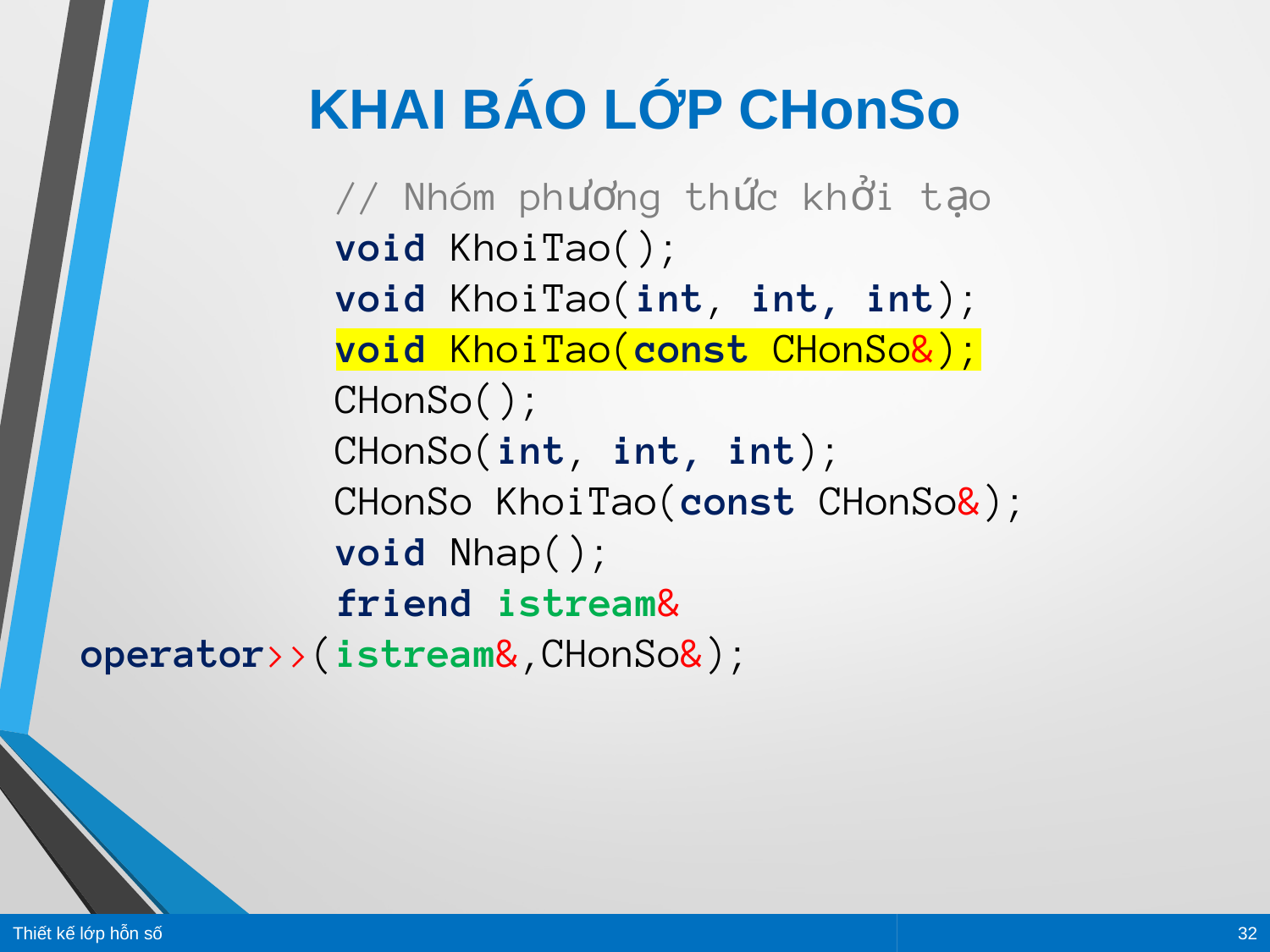

KHAI BÁO LỚP CHonSo
		// Nhóm phương thức khởi tạo
		void KhoiTao();
		void KhoiTao(int, int, int);
		void KhoiTao(const CHonSo&);
		CHonSo();
		CHonSo(int, int, int);
		CHonSo KhoiTao(const CHonSo&);
		void Nhap();
		friend istream& operator>>(istream&,CHonSo&);
Thiết kế lớp hỗn số
32